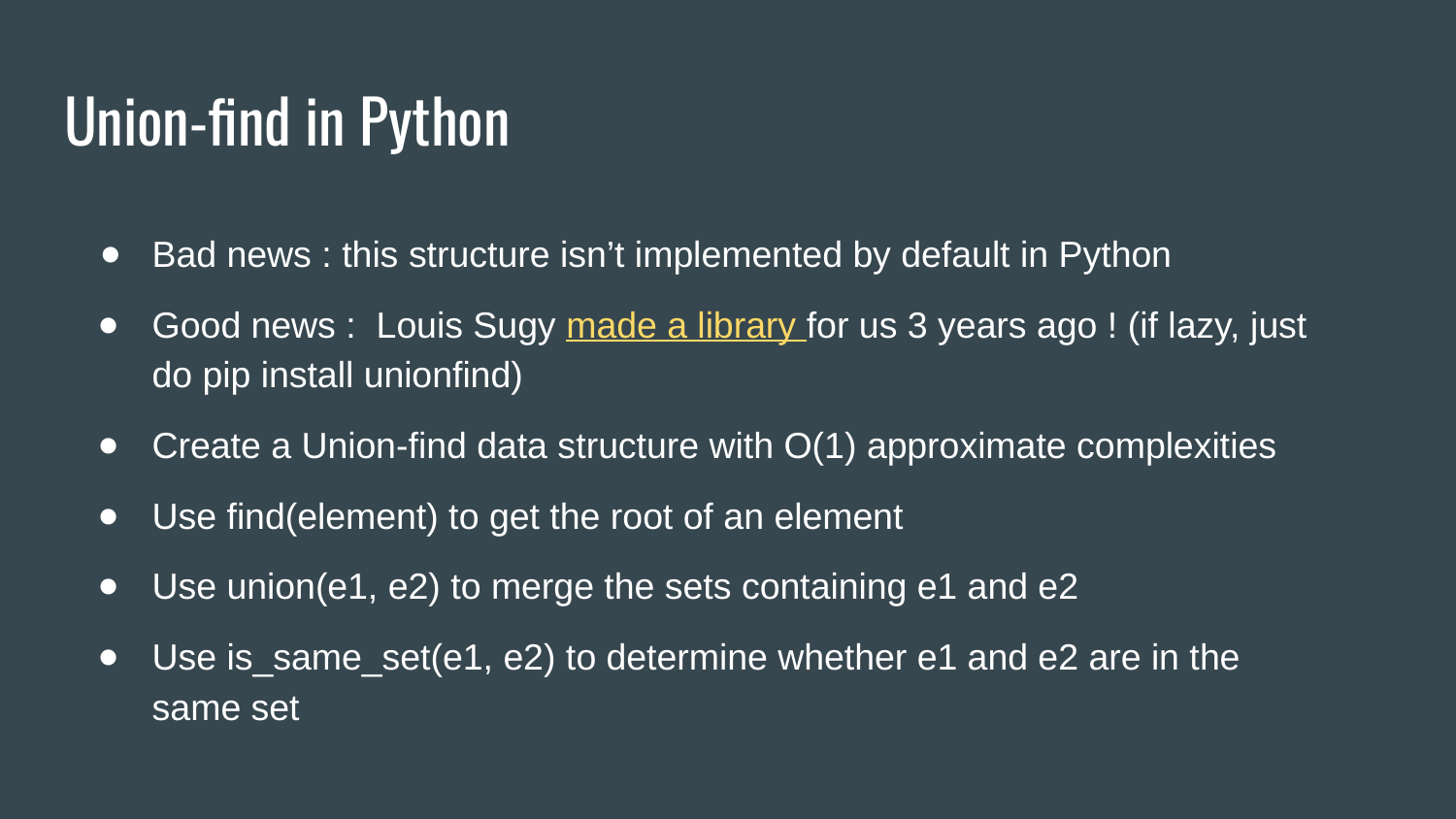

# Union-find in Python
Bad news : this structure isn’t implemented by default in Python
Good news :  Louis Sugy made a library for us 3 years ago ! (if lazy, just do pip install unionfind)
Create a Union-find data structure with O(1) approximate complexities
Use find(element) to get the root of an element
Use union(e1, e2) to merge the sets containing e1 and e2
Use is_same_set(e1, e2) to determine whether e1 and e2 are in the same set